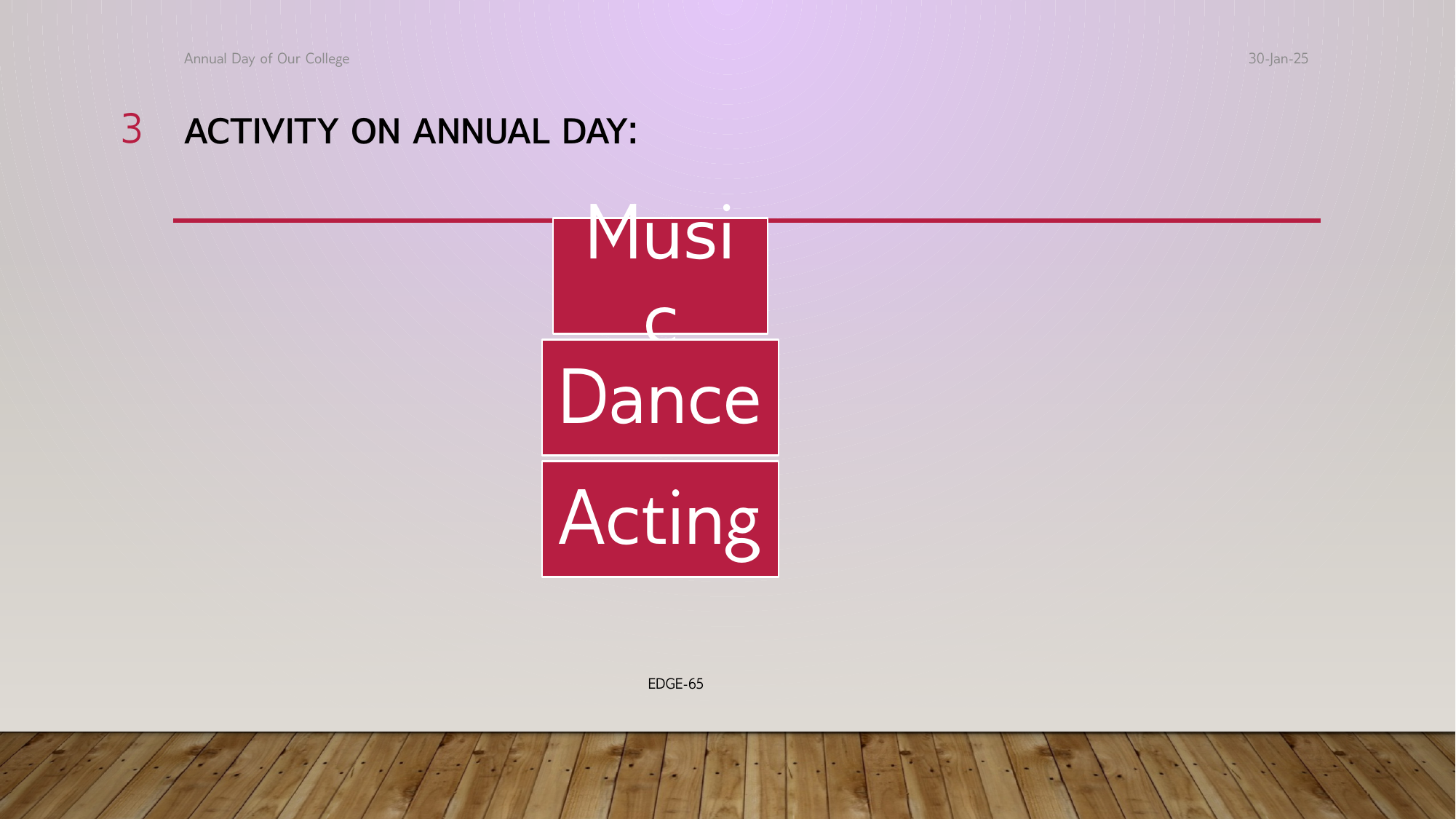

Annual Day of Our College
30-Jan-25
3
# Activity on Annual Day:
Music
Dance
Acting
EDGE-65